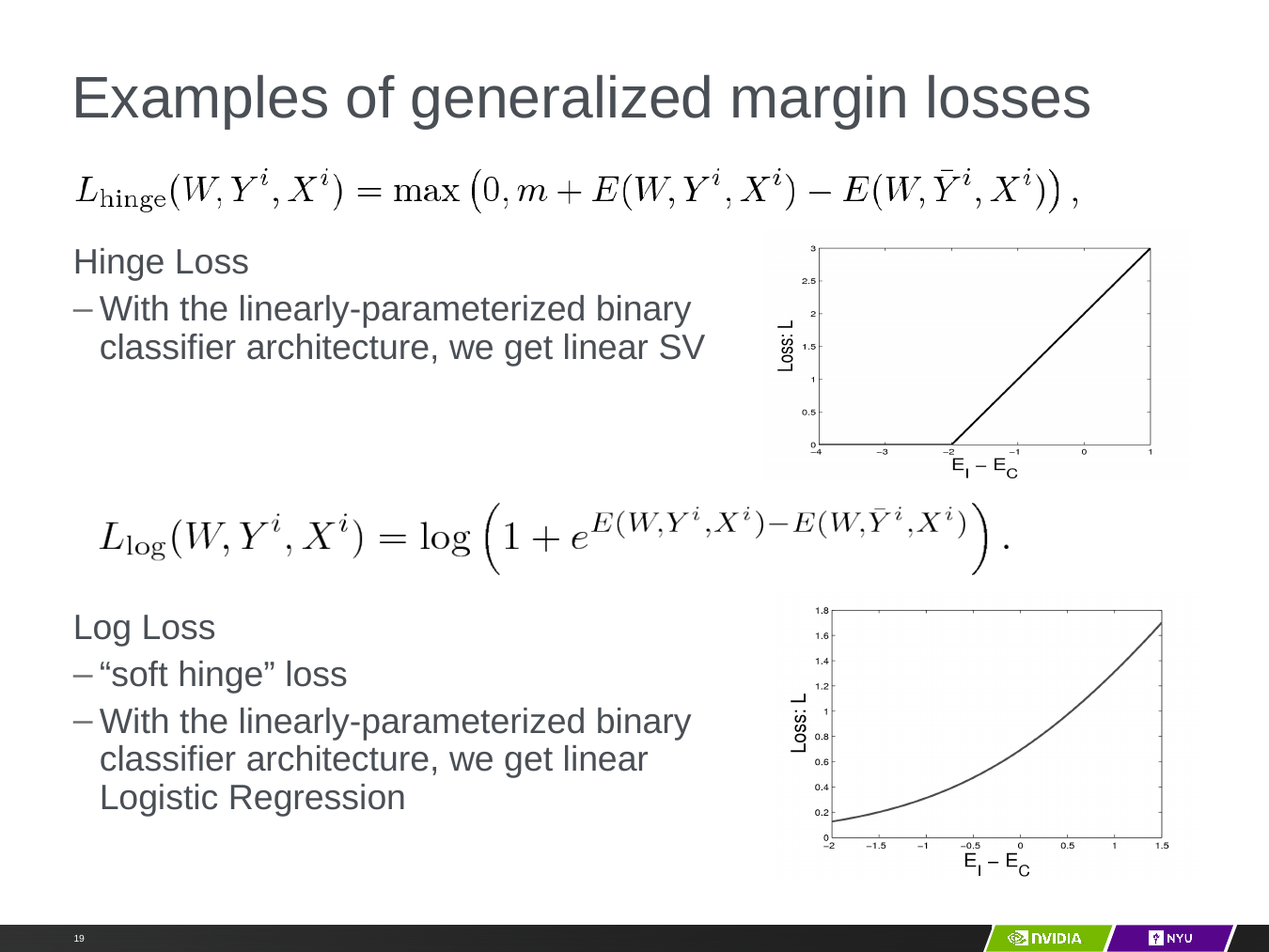

# Examples of generalized margin losses

Hinge Loss
With the linearly-parameterized binary  classifier architecture, we get linear SV

Log Loss
“soft hinge” loss
With the linearly-parameterized binary  classifier architecture, we get linear  Logistic Regression

Ms